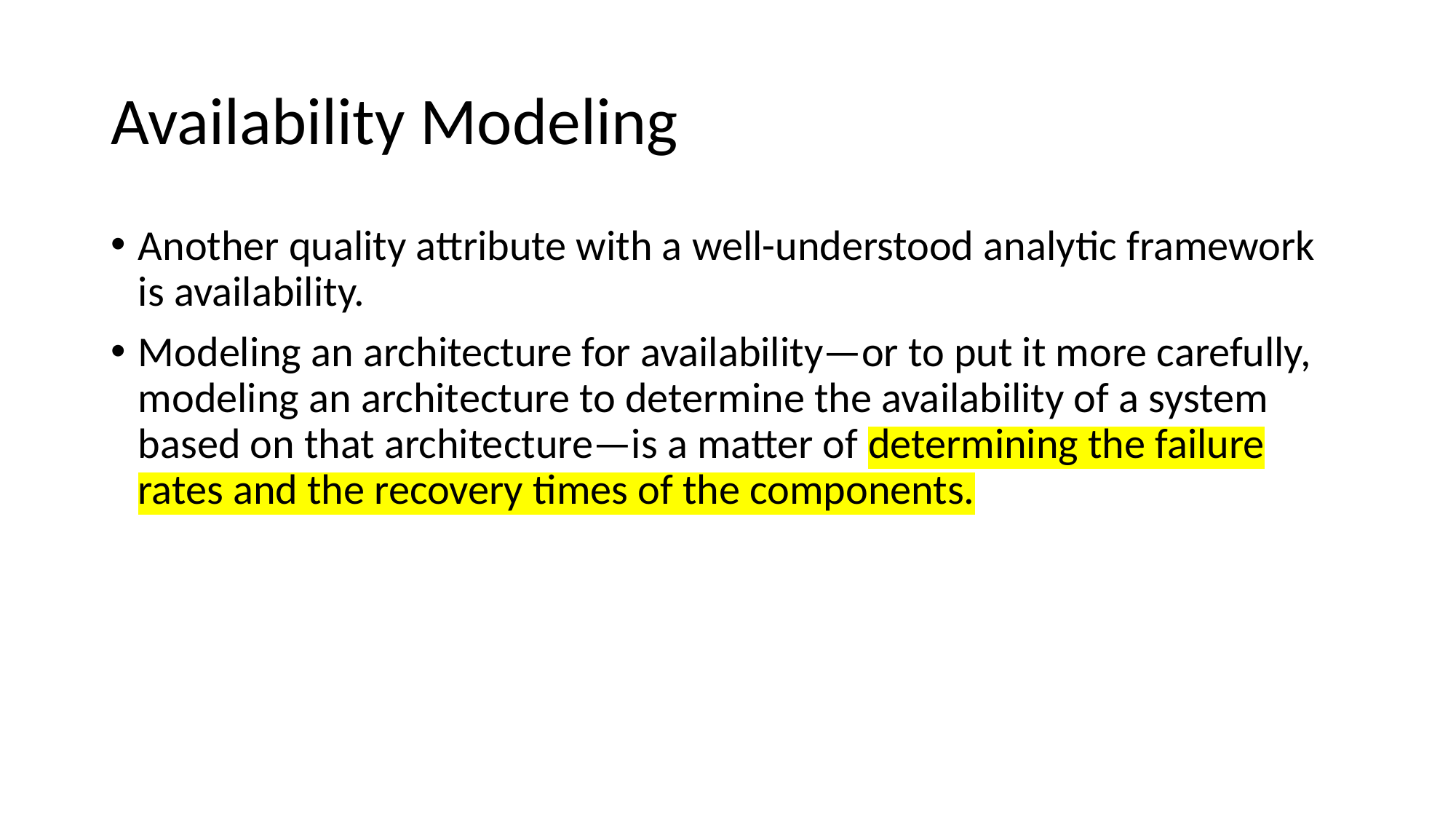

# Availability Modeling
Another quality attribute with a well-understood analytic framework is availability.
Modeling an architecture for availability—or to put it more carefully, modeling an architecture to determine the availability of a system based on that architecture—is a matter of determining the failure rates and the recovery times of the components.